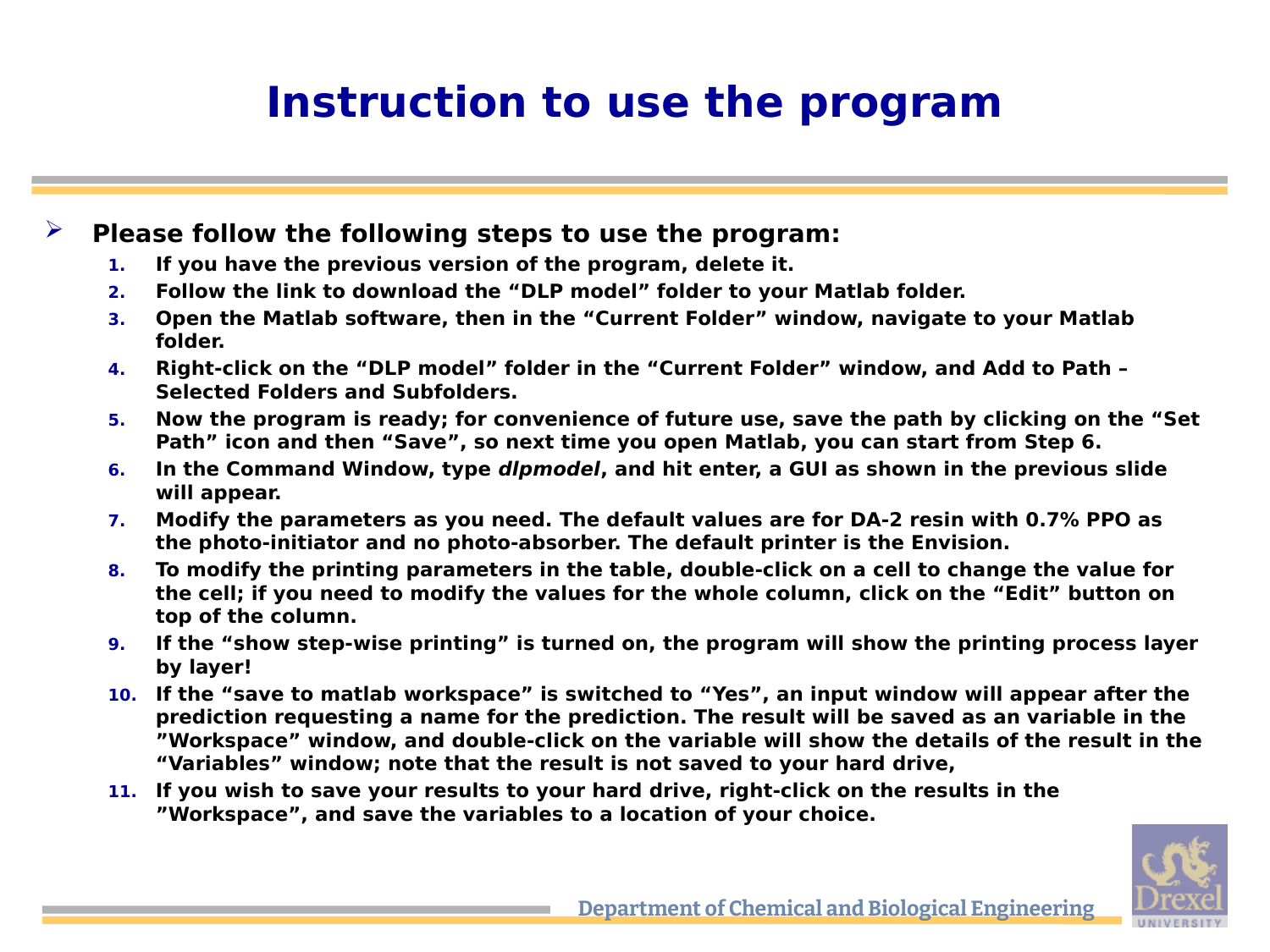

# Instruction to use the program
Please follow the following steps to use the program:
If you have the previous version of the program, delete it.
Follow the link to download the “DLP model” folder to your Matlab folder.
Open the Matlab software, then in the “Current Folder” window, navigate to your Matlab folder.
Right-click on the “DLP model” folder in the “Current Folder” window, and Add to Path – Selected Folders and Subfolders.
Now the program is ready; for convenience of future use, save the path by clicking on the “Set Path” icon and then “Save”, so next time you open Matlab, you can start from Step 6.
In the Command Window, type dlpmodel, and hit enter, a GUI as shown in the previous slide will appear.
Modify the parameters as you need. The default values are for DA-2 resin with 0.7% PPO as the photo-initiator and no photo-absorber. The default printer is the Envision.
To modify the printing parameters in the table, double-click on a cell to change the value for the cell; if you need to modify the values for the whole column, click on the “Edit” button on top of the column.
If the “show step-wise printing” is turned on, the program will show the printing process layer by layer!
If the “save to matlab workspace” is switched to “Yes”, an input window will appear after the prediction requesting a name for the prediction. The result will be saved as an variable in the ”Workspace” window, and double-click on the variable will show the details of the result in the “Variables” window; note that the result is not saved to your hard drive,
If you wish to save your results to your hard drive, right-click on the results in the ”Workspace”, and save the variables to a location of your choice.